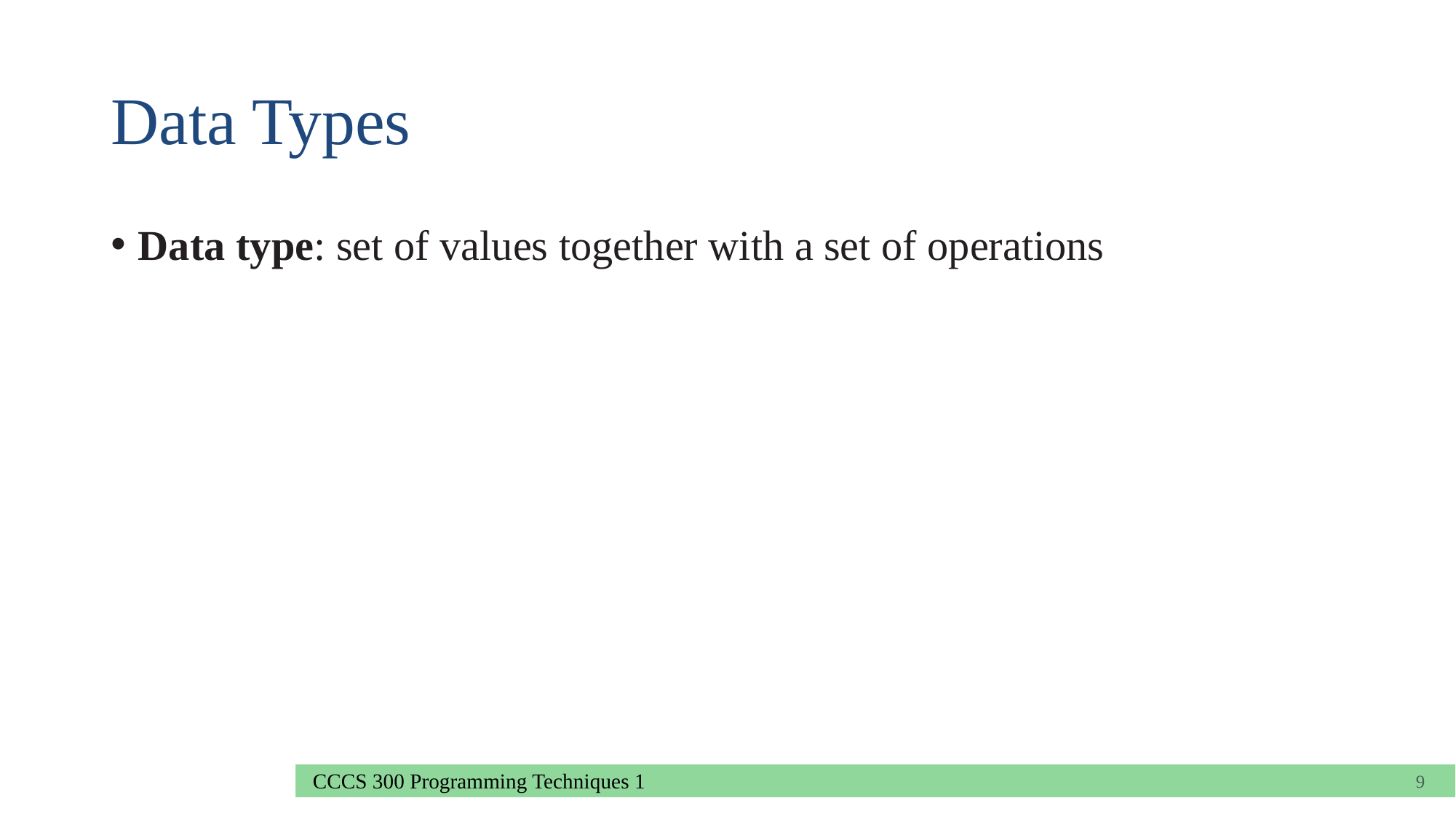

# Data Types
Data type: set of values together with a set of operations

9
CCCS 300 Programming Techniques 1